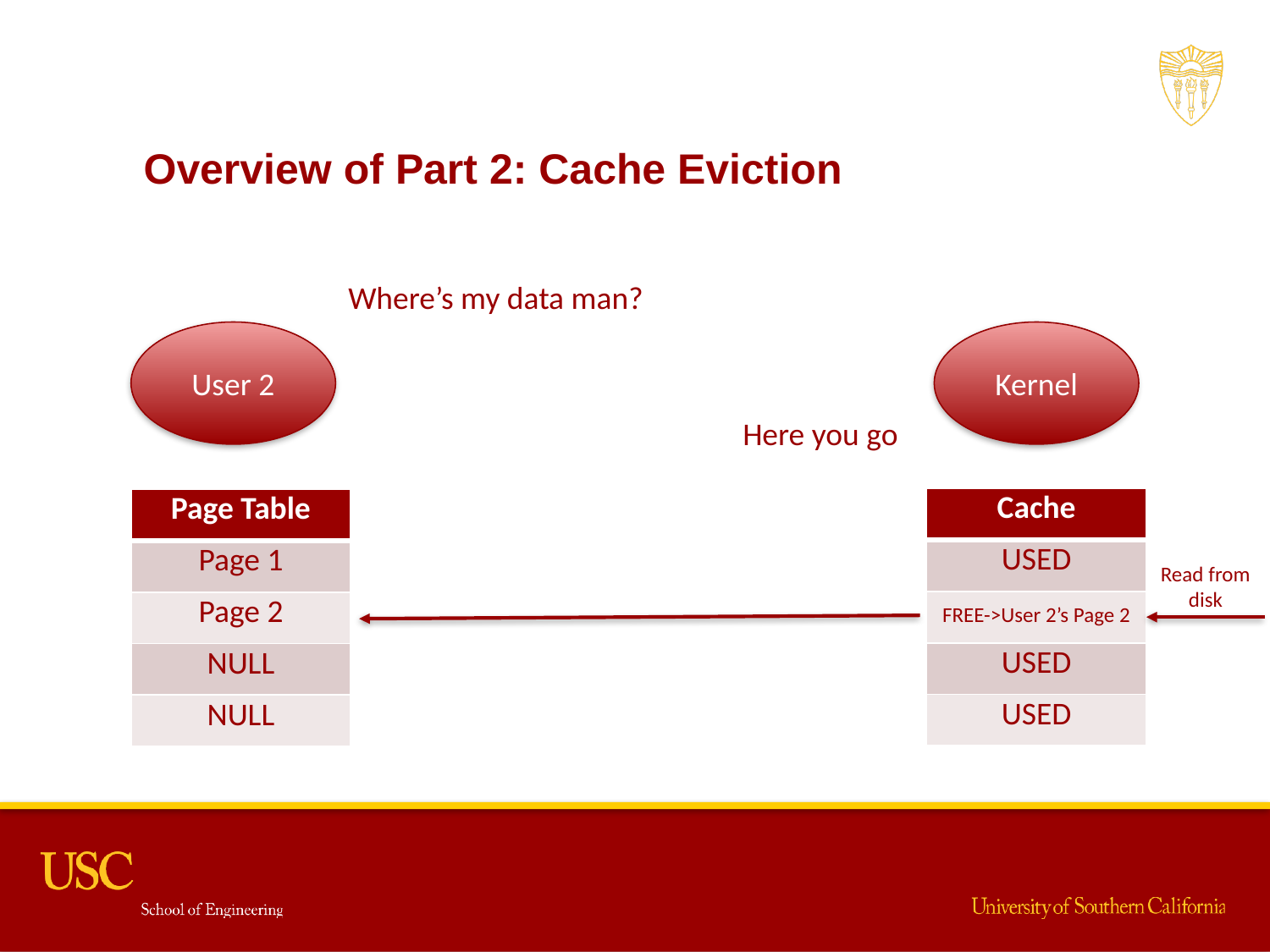

Overview of Part 2: Cache Eviction
Where’s my data man?
User 2
Kernel
Here you go
| Cache |
| --- |
| USED |
| FREE->User 2’s Page 2 |
| USED |
| USED |
| Page Table |
| --- |
| Page 1 |
| Page 2 |
| NULL |
| NULL |
Read from disk